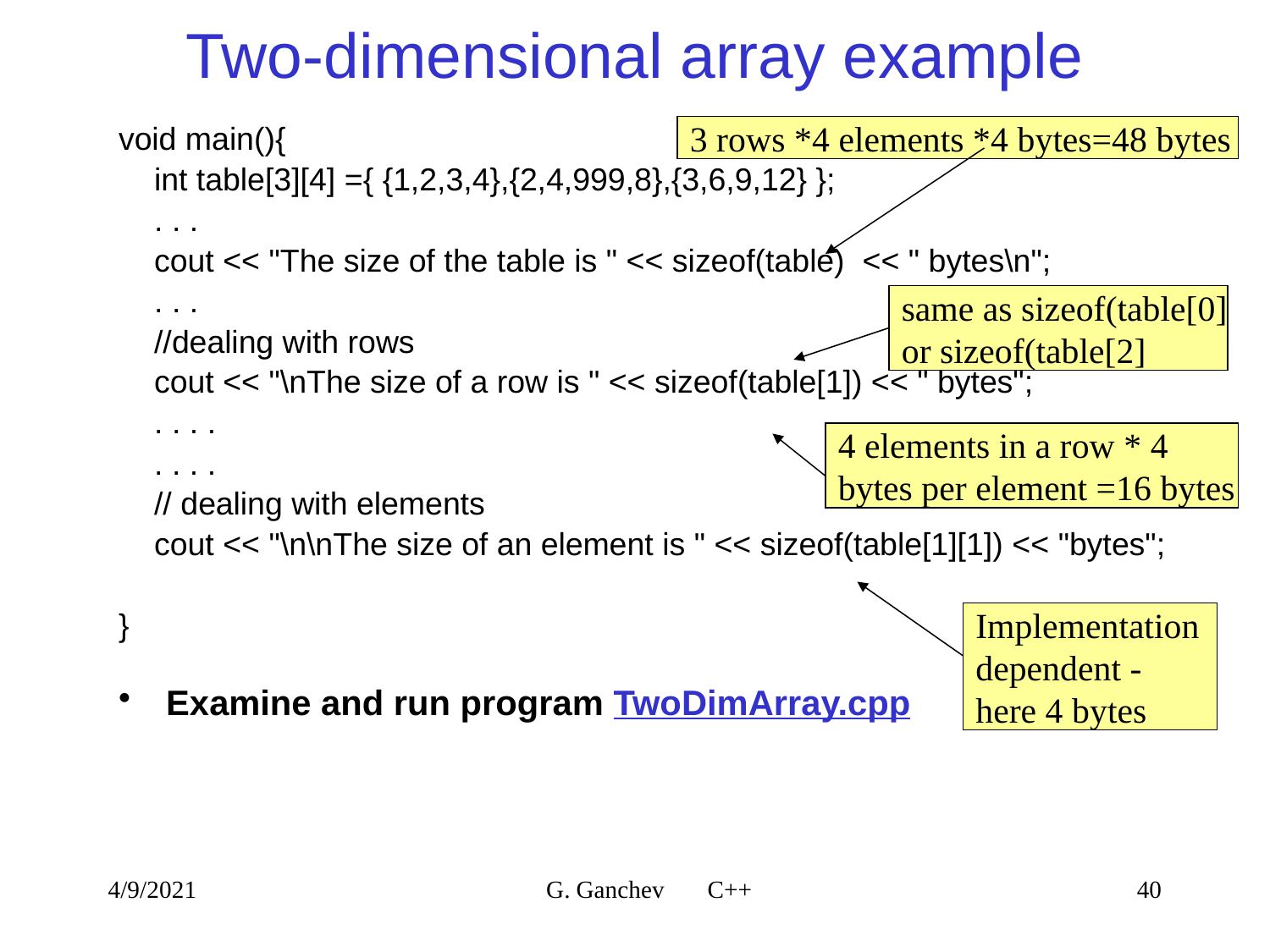

# Two-dimensional array example
void main(){
    int table[3][4] ={ {1,2,3,4},{2,4,999,8},{3,6,9,12} };
    . . .
    cout << "The size of the table is " << sizeof(table)  << " bytes\n";
    . . .
    //dealing with rows
    cout << "\nThe size of a row is " << sizeof(table[1]) << " bytes";
    . . . .
    . . . .
    // dealing with elements
    cout << "\n\nThe size of an element is " << sizeof(table[1][1]) << "bytes";

}
Examine and run program TwoDimArray.cpp
3 rows *4 elements *4 bytes=48 bytes

same as sizeof(table[0]
or sizeof(table[2]

4 elements in a row * 4
bytes per element =16 bytes

Implementation
dependent -
here 4 bytes
4/9/2021
G. Ganchev       C++
40